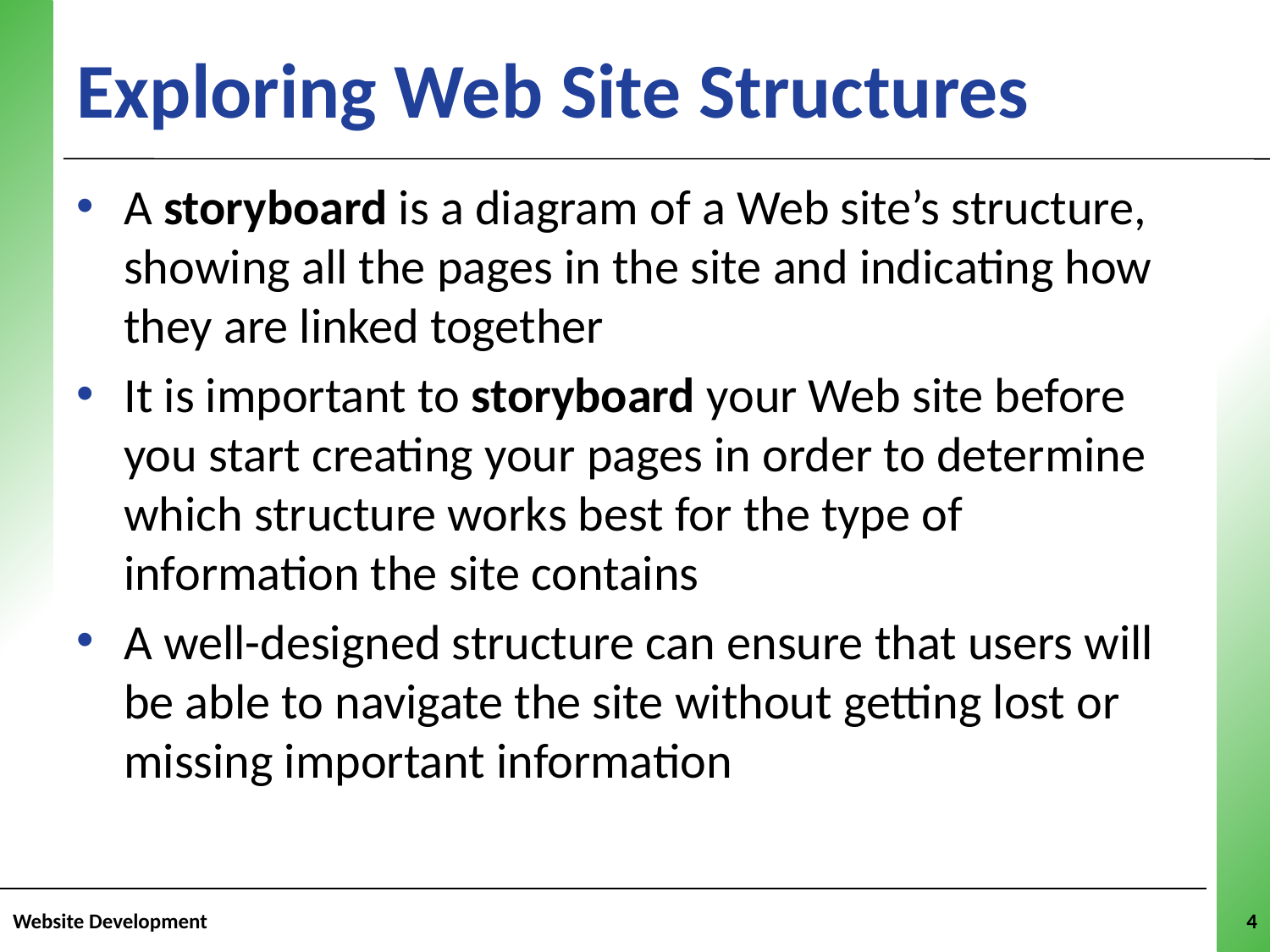

Exploring Web Site Structures
A storyboard is a diagram of a Web site’s structure, showing all the pages in the site and indicating how they are linked together
It is important to storyboard your Web site before you start creating your pages in order to determine which structure works best for the type of information the site contains
A well-designed structure can ensure that users will be able to navigate the site without getting lost or missing important information
Website Development
4